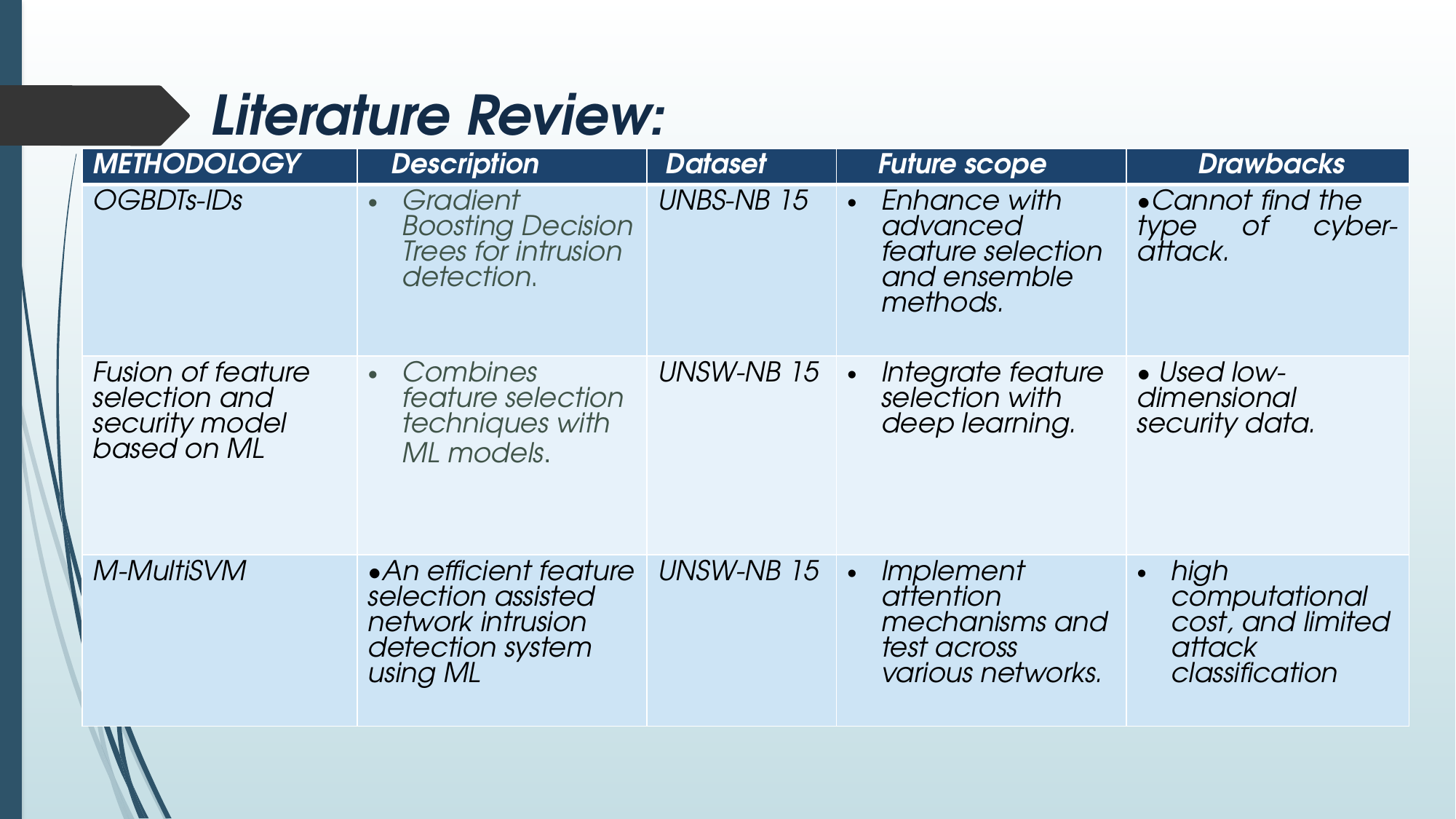

# Literature Review:
| METHODOLOGY | Description | Dataset | Future scope | Drawbacks |
| --- | --- | --- | --- | --- |
| OGBDTs-IDs | Gradient Boosting Decision Trees for intrusion detection. | UNBS-NB 15 | Enhance with advanced feature selection and ensemble methods. | •Cannot find the type of cyber- attack. |
| Fusion of feature selection and security model based on ML | Combines feature selection techniques with ML models. | UNSW-NB 15 | Integrate feature selection with deep learning. | • Used low- dimensional security data. |
| M-MultiSVM | •An efficient feature selection assisted network intrusion detection system using ML | UNSW-NB 15 | Implement attention mechanisms and test across various networks. | high computational cost, and limited attack classification |